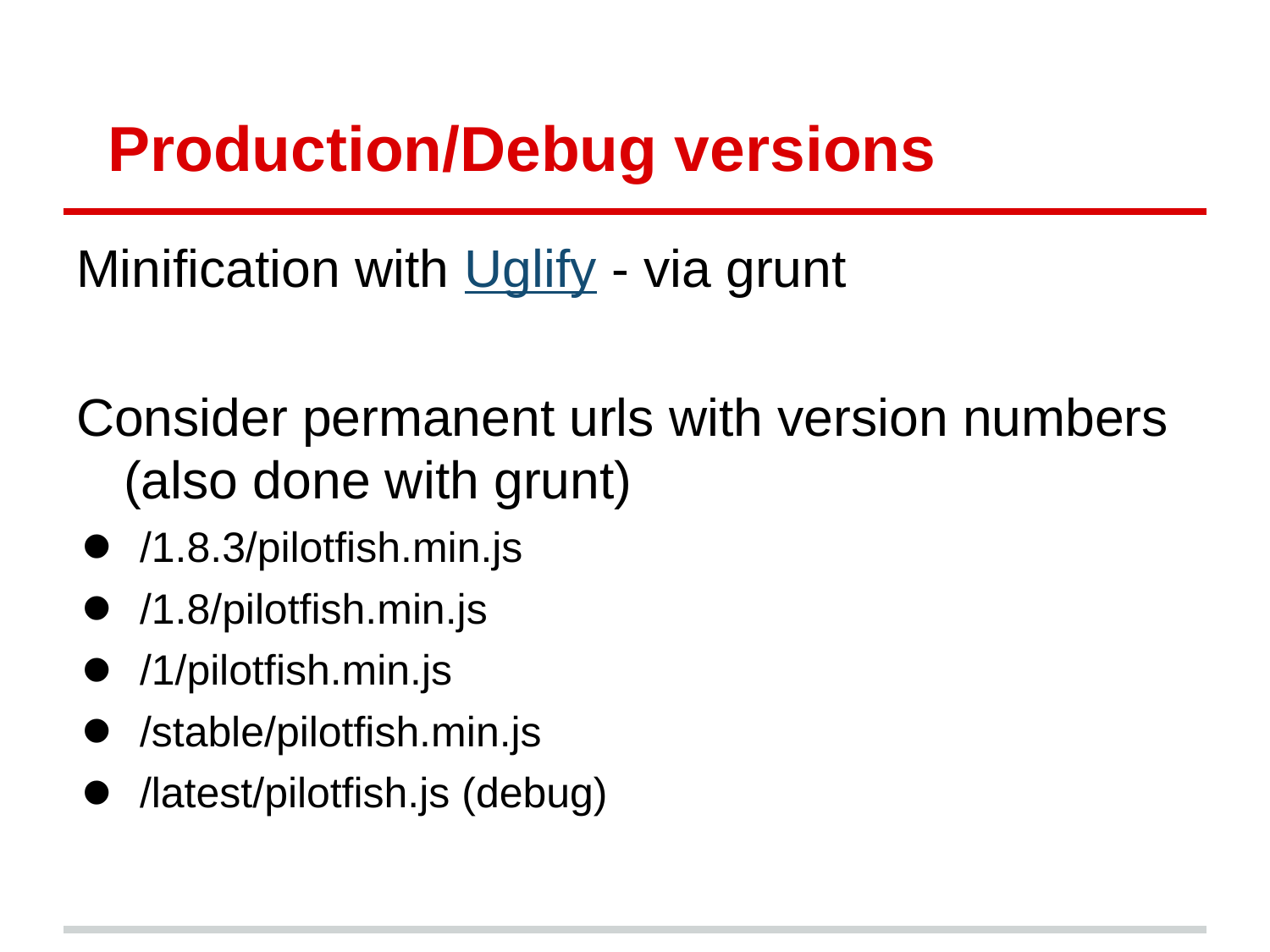

# Production/Debug versions
Minification with Uglify - via grunt

Consider permanent urls with version numbers (also done with grunt)
/1.8.3/pilotfish.min.js
/1.8/pilotfish.min.js
/1/pilotfish.min.js
/stable/pilotfish.min.js
/latest/pilotfish.js (debug)